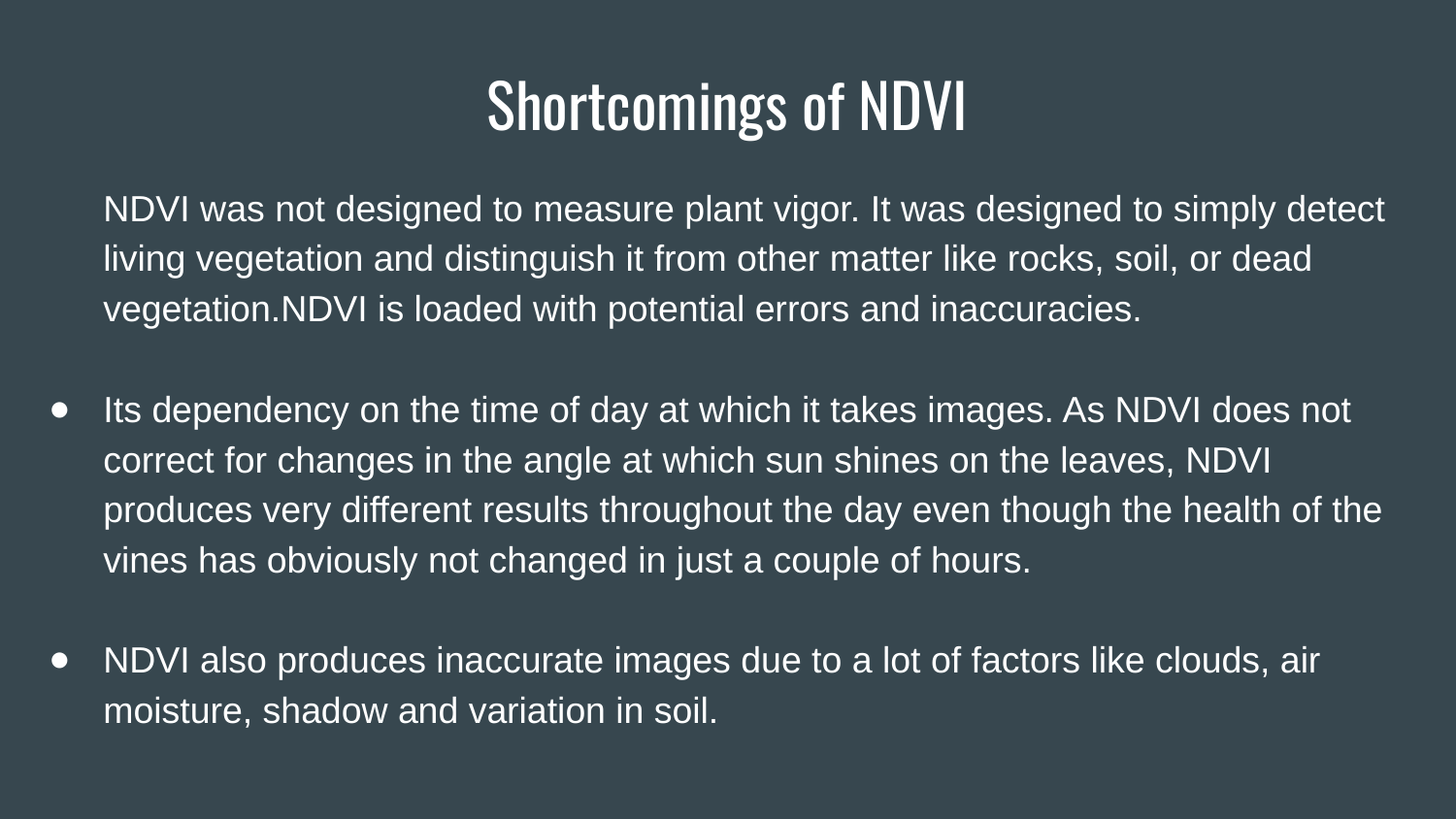

# Shortcomings of NDVI

NDVI was not designed to measure plant vigor. It was designed to simply detect living vegetation and distinguish it from other matter like rocks, soil, or dead vegetation.NDVI is loaded with potential errors and inaccuracies.

Its dependency on the time of day at which it takes images. As NDVI does not correct for changes in the angle at which sun shines on the leaves, NDVI produces very different results throughout the day even though the health of the vines has obviously not changed in just a couple of hours.

NDVI also produces inaccurate images due to a lot of factors like clouds, air moisture, shadow and variation in soil.